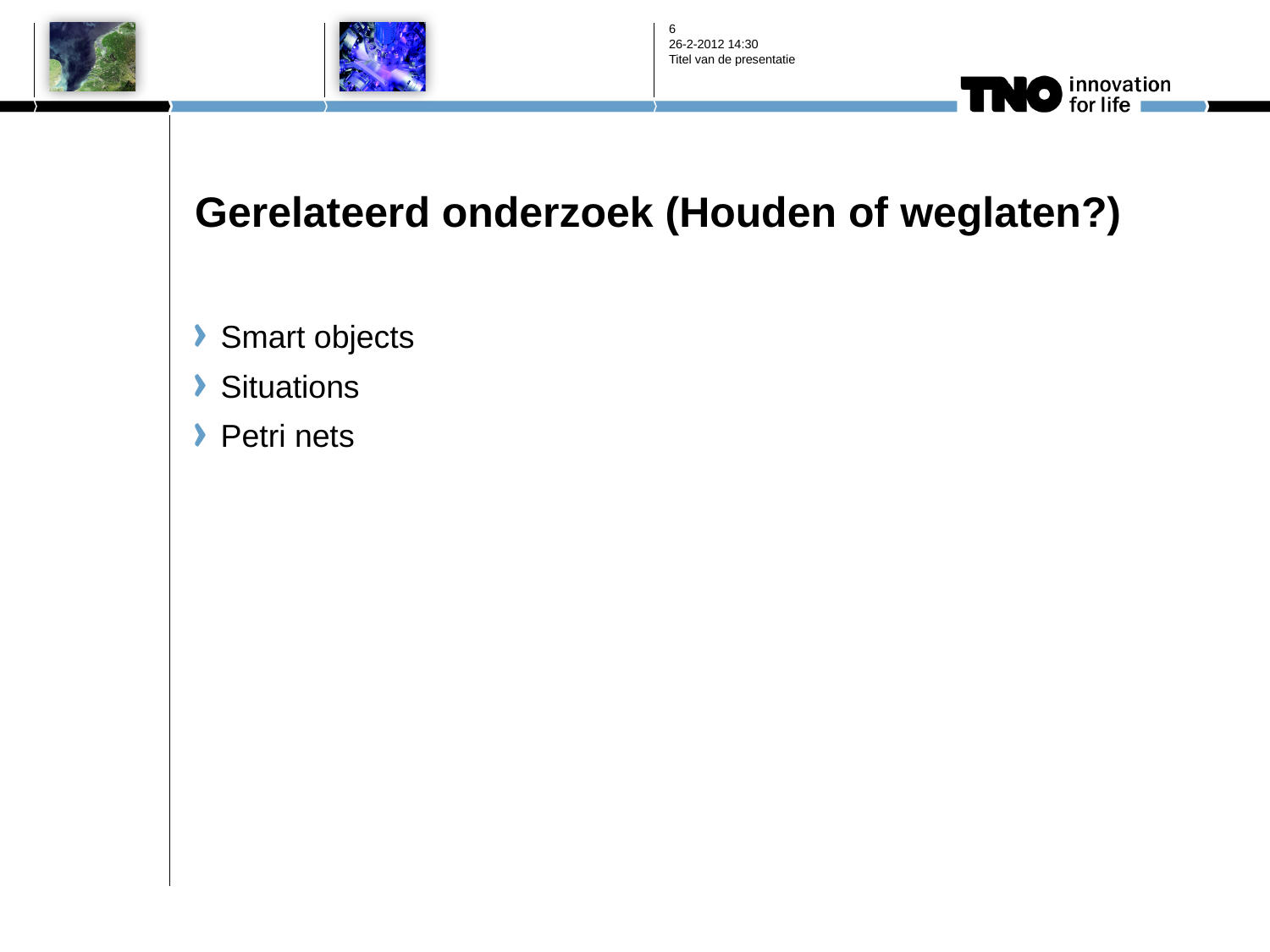

6
26-2-2012 14:30
Titel van de presentatie
# Gerelateerd onderzoek (Houden of weglaten?)
Smart objects
Situations
Petri nets